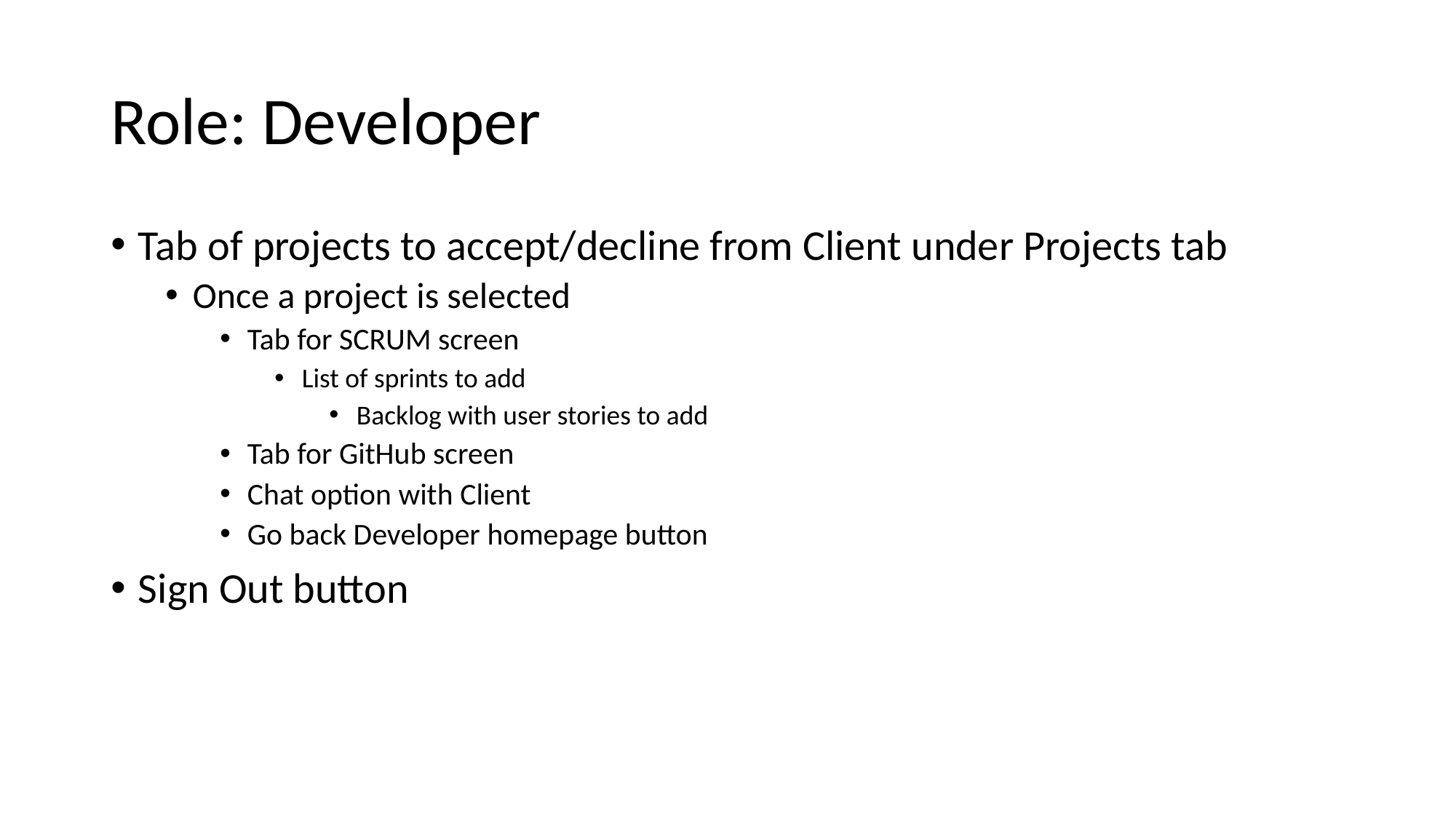

# Role: Developer
Tab of projects to accept/decline from Client under Projects tab
Once a project is selected
Tab for SCRUM screen
List of sprints to add
Backlog with user stories to add
Tab for GitHub screen
Chat option with Client
Go back Developer homepage button
Sign Out button